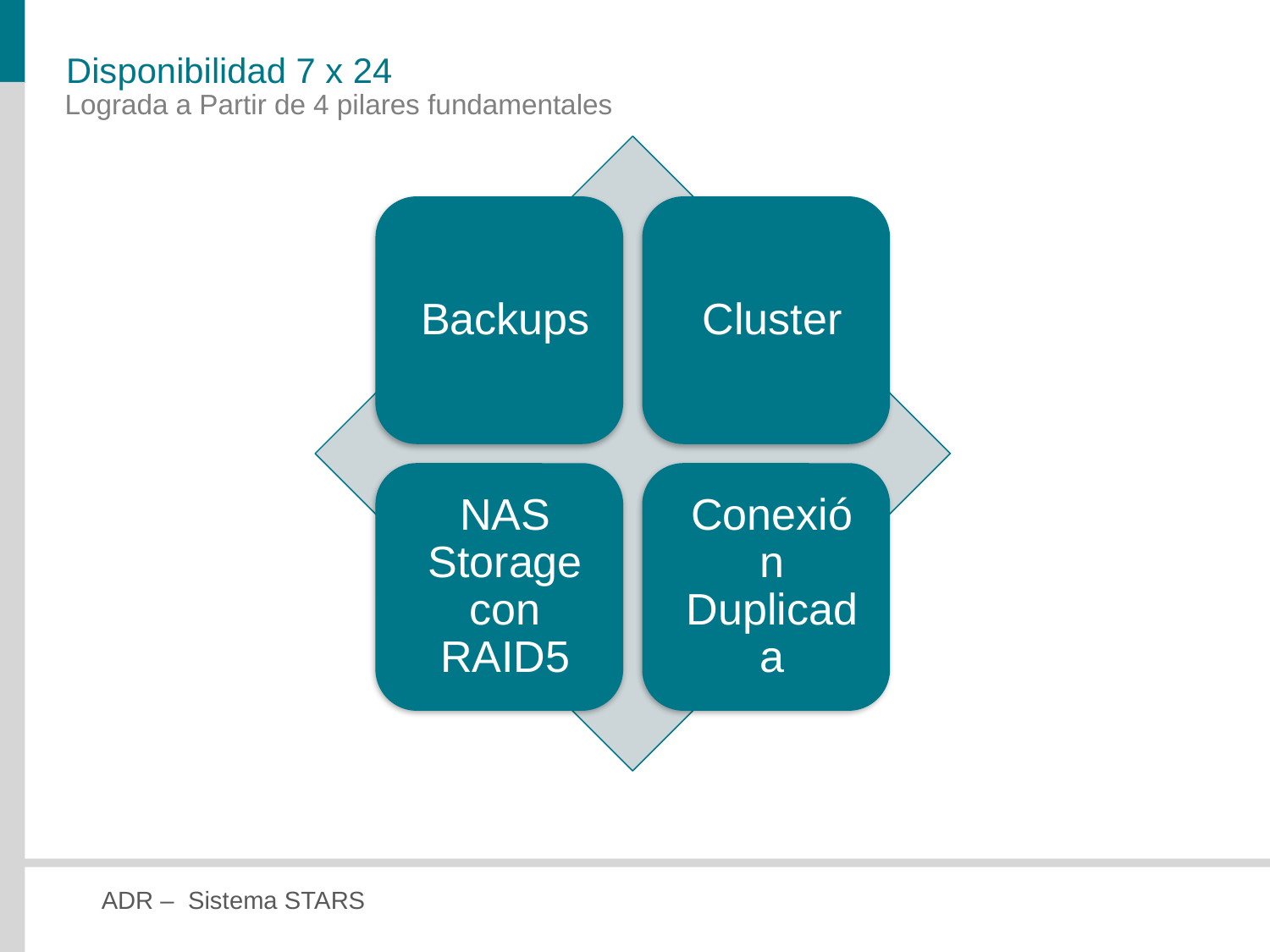

# Disponibilidad 7 x 24
Lograda a Partir de 4 pilares fundamentales
Backups
Cluster
NAS Storage con RAID5
Conexión Duplicada